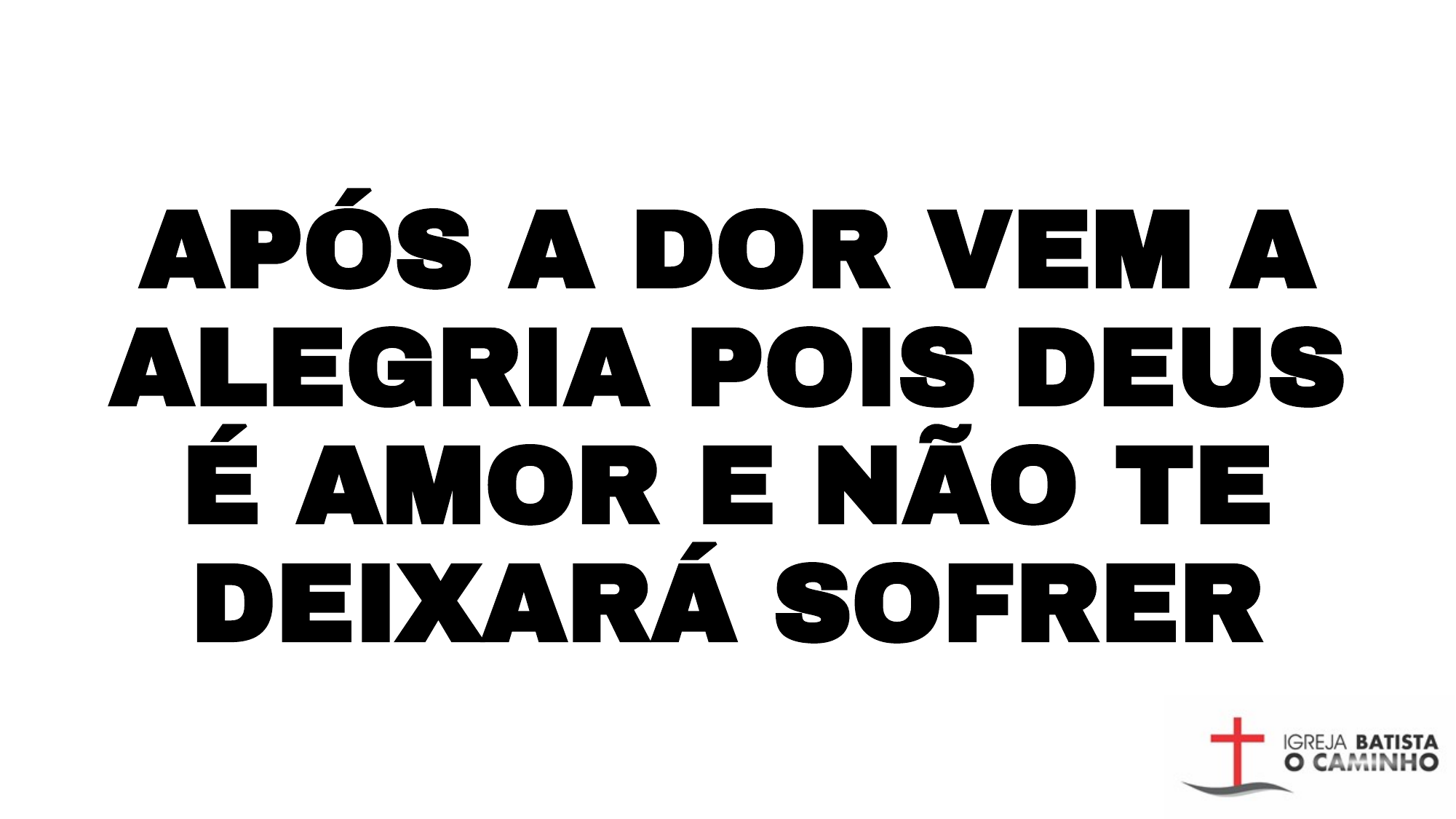

# APÓS A DOR VEM A ALEGRIA POIS DEUS É AMOR E NÃO TE DEIXARÁ SOFRER